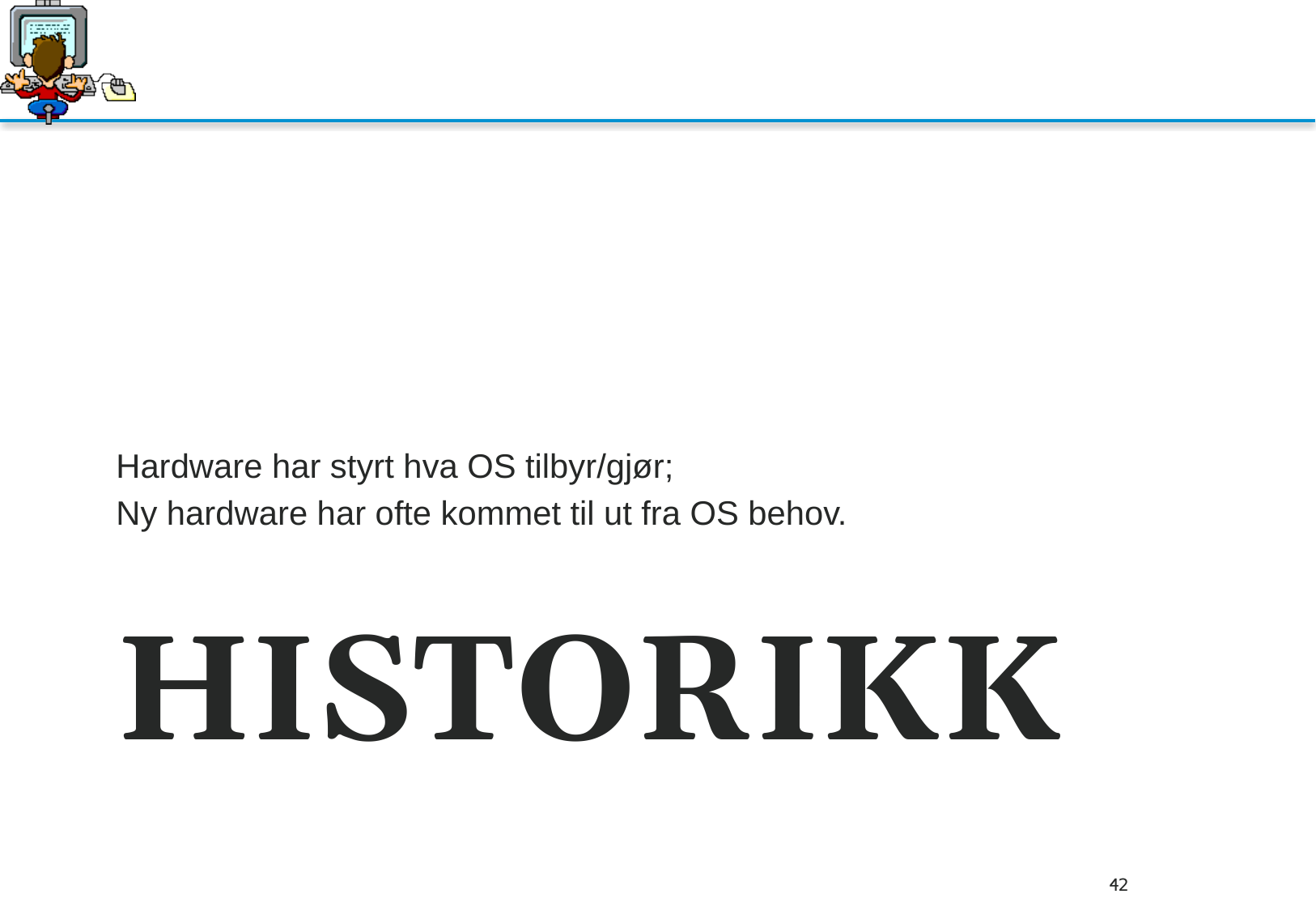

Hardware har styrt hva OS tilbyr/gjør;
Ny hardware har ofte kommet til ut fra OS behov.

# HISTORIKK
42